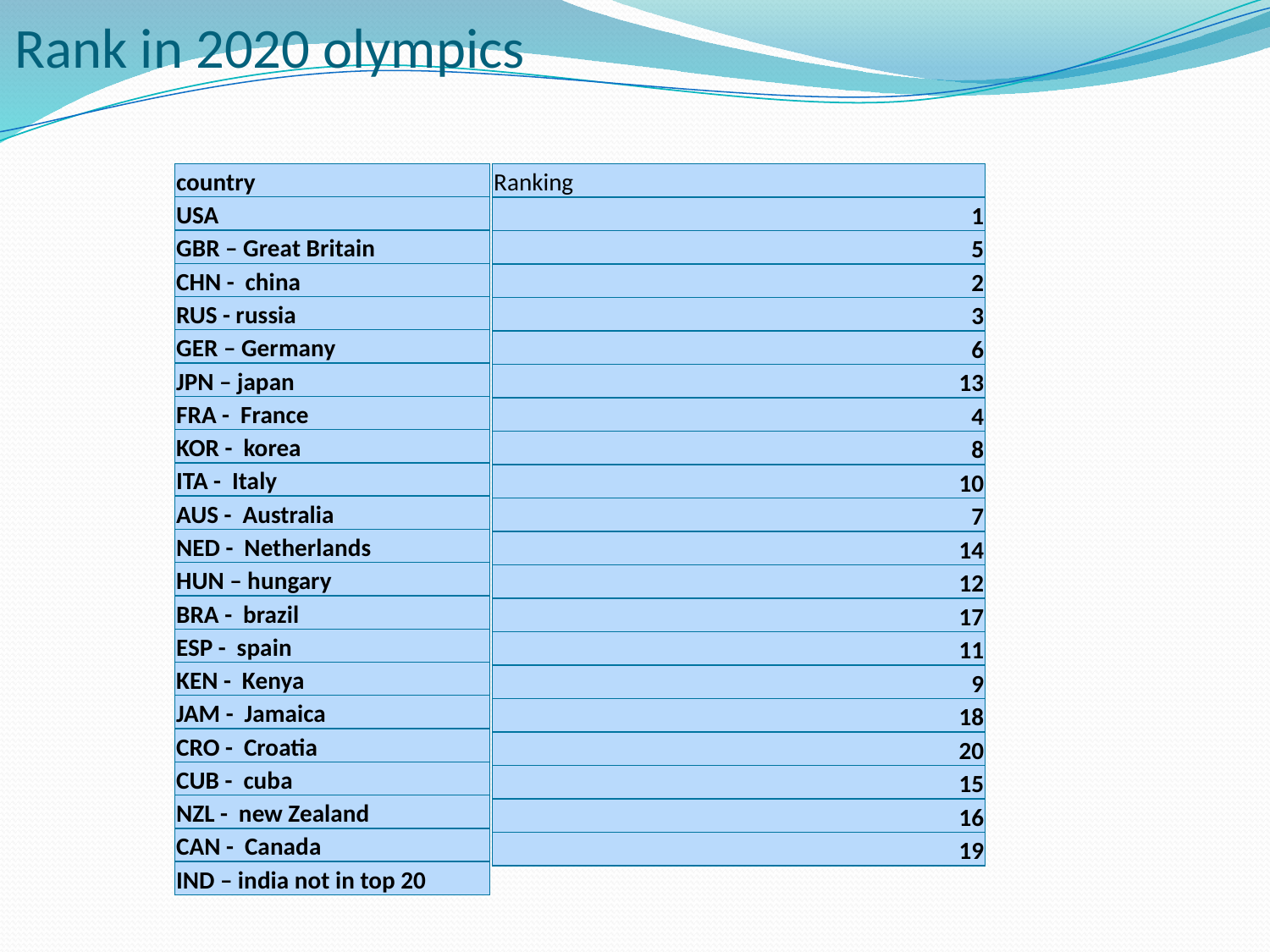

# Rank in 2020 olympics
| country |
| --- |
| USA |
| GBR – Great Britain |
| CHN - china |
| RUS - russia |
| GER – Germany |
| JPN – japan |
| FRA - France |
| KOR - korea |
| ITA - Italy |
| AUS - Australia |
| NED - Netherlands |
| HUN – hungary |
| BRA - brazil |
| ESP - spain |
| KEN - Kenya |
| JAM - Jamaica |
| CRO - Croatia |
| CUB - cuba |
| NZL - new Zealand |
| CAN - Canada |
| IND – india not in top 20 |
| Ranking |
| --- |
| 1 |
| 5 |
| 2 |
| 3 |
| 6 |
| 13 |
| 4 |
| 8 |
| 10 |
| 7 |
| 14 |
| 12 |
| 17 |
| 11 |
| 9 |
| 18 |
| 20 |
| 15 |
| 16 |
| 19 |